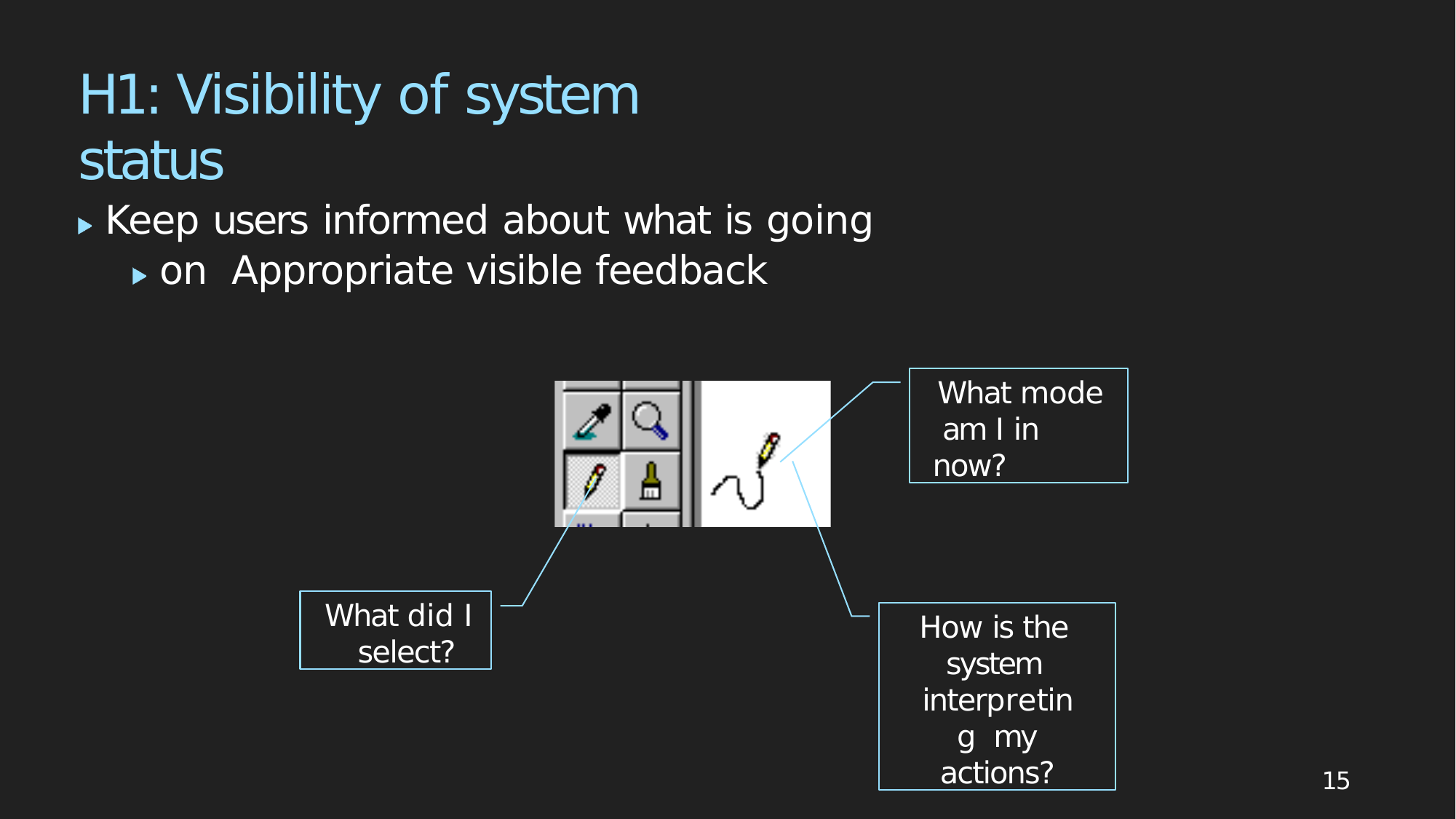

# H1: Visibility of system status
Keep users informed about what is going on  Appropriate visible feedback

What mode  am I  in now?

What did I  select?
How is the  system  interpreting  my actions?
15